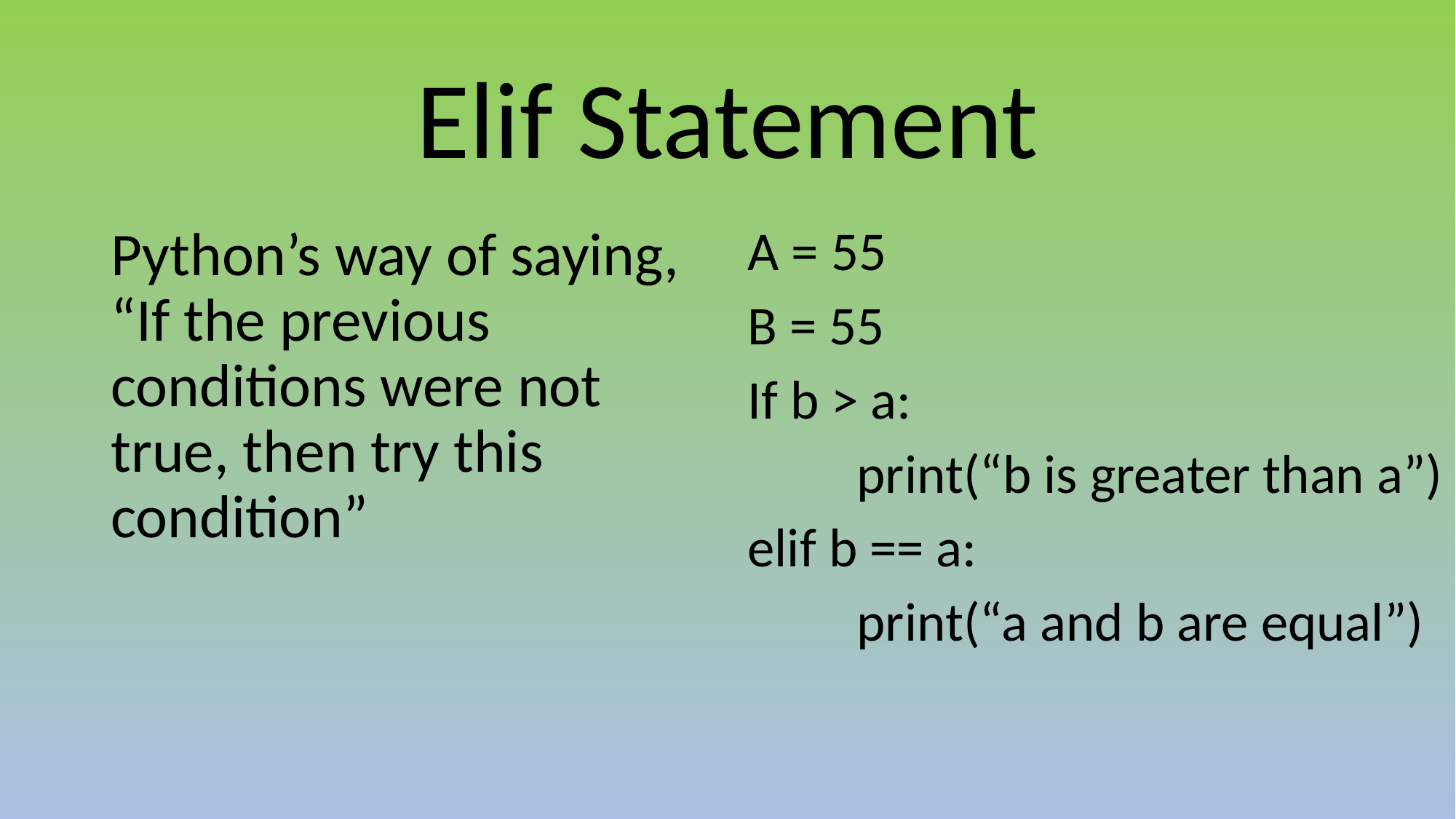

# Elif Statement
Python’s way of saying, “If the previous conditions were not true, then try this condition”
A = 55
B = 55
If b > a:
	print(“b is greater than a”)
elif b == a:
	print(“a and b are equal”)